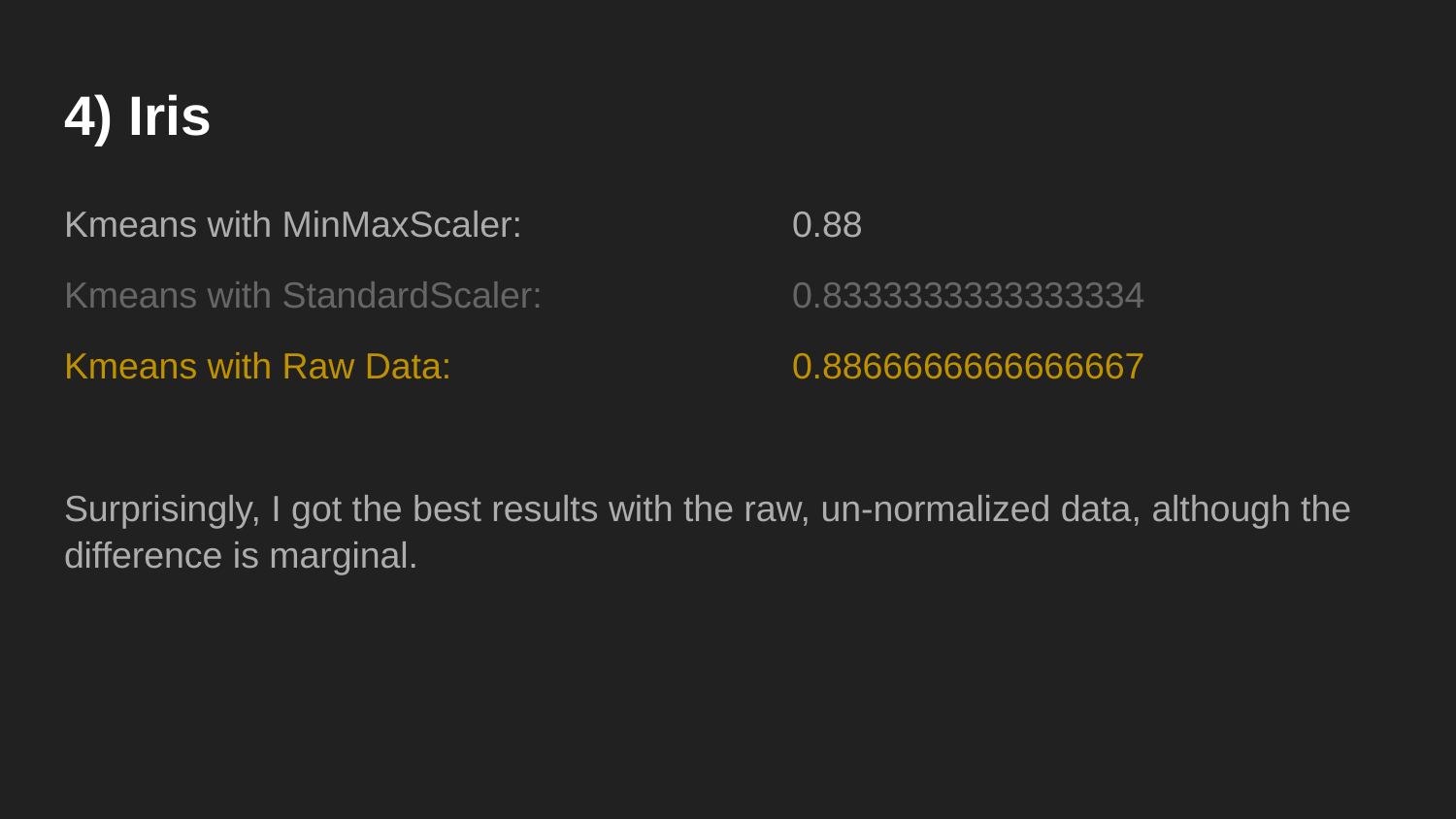

# 4) Iris
Kmeans with MinMaxScaler:  		0.88
Kmeans with StandardScaler: 		0.8333333333333334
Kmeans with Raw Data:  			0.8866666666666667

Surprisingly, I got the best results with the raw, un-normalized data, although the difference is marginal.